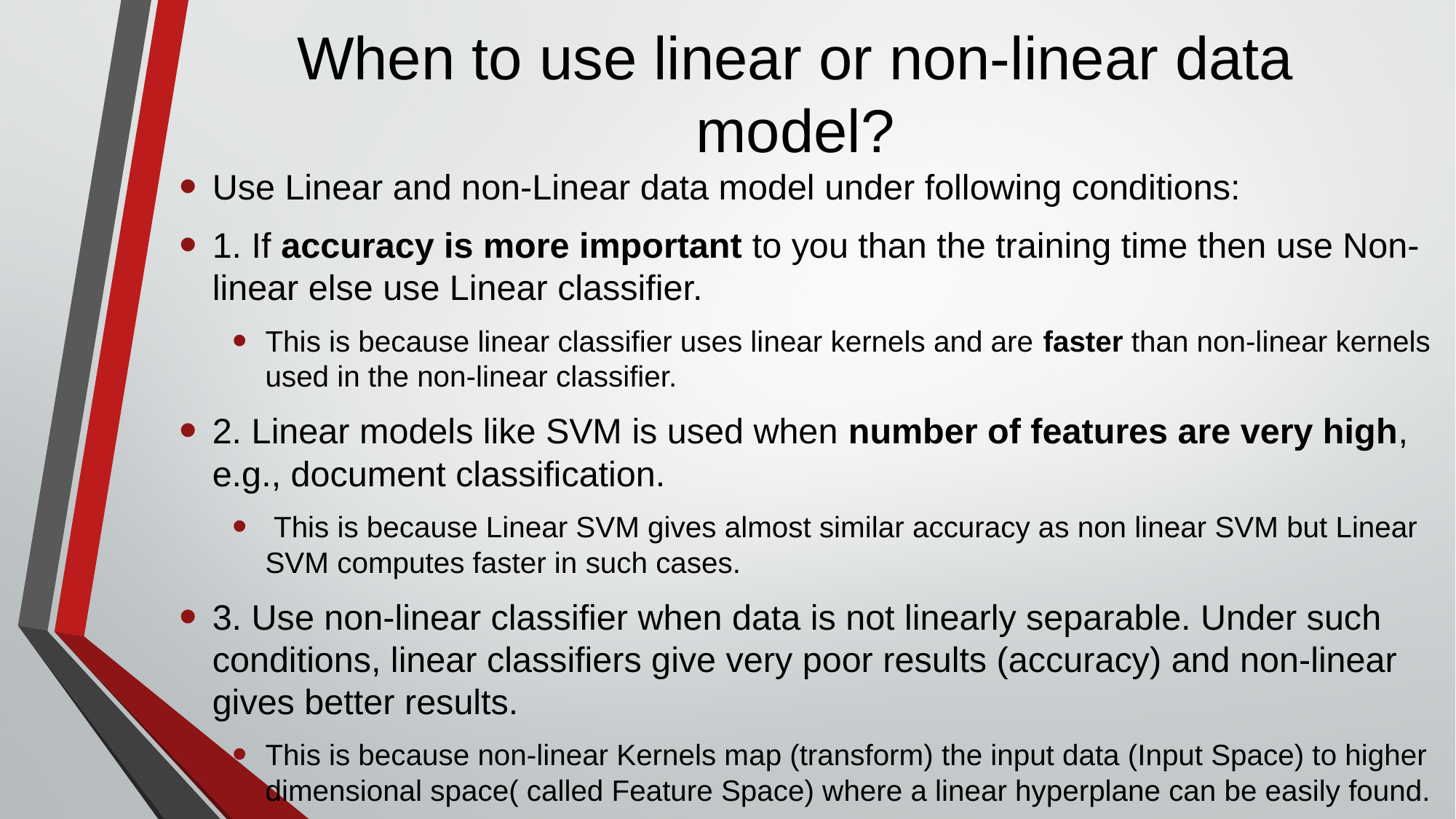

# When to use linear or non-linear data model?
Use Linear and non-Linear data model under following conditions:
1. If accuracy is more important to you than the training time then use Non-linear else use Linear classifier.
This is because linear classifier uses linear kernels and are faster than non-linear kernels used in the non-linear classifier.
2. Linear models like SVM is used when number of features are very high, e.g., document classification.
 This is because Linear SVM gives almost similar accuracy as non linear SVM but Linear SVM computes faster in such cases.
3. Use non-linear classifier when data is not linearly separable. Under such conditions, linear classifiers give very poor results (accuracy) and non-linear gives better results.
This is because non-linear Kernels map (transform) the input data (Input Space) to higher dimensional space( called Feature Space) where a linear hyperplane can be easily found.